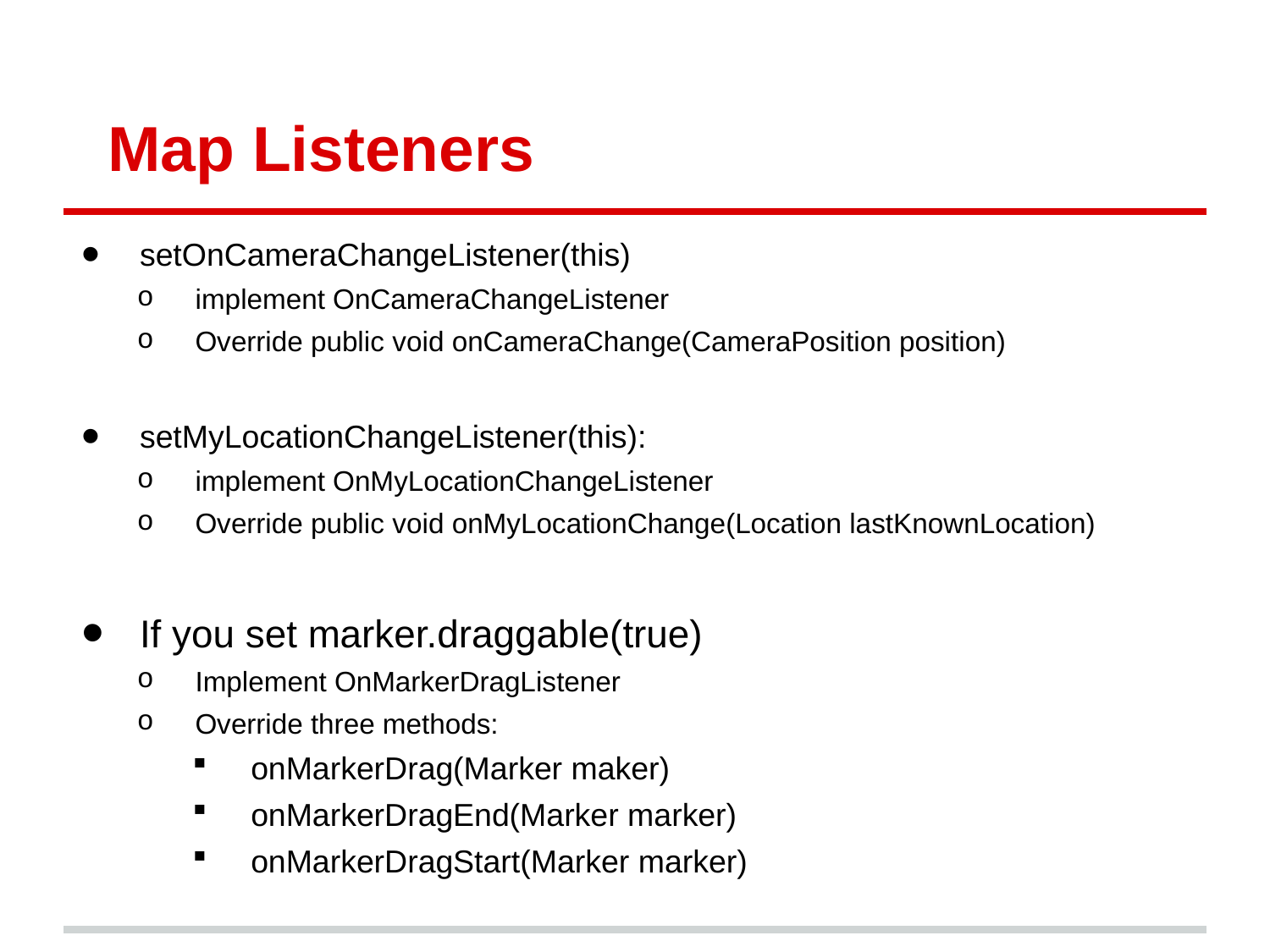

# Map Listeners
setOnCameraChangeListener(this)
implement OnCameraChangeListener
Override public void onCameraChange(CameraPosition position)

setMyLocationChangeListener(this):
implement OnMyLocationChangeListener
Override public void onMyLocationChange(Location lastKnownLocation)

If you set marker.draggable(true)
Implement OnMarkerDragListener
Override three methods:
onMarkerDrag(Marker maker)
onMarkerDragEnd(Marker marker)
onMarkerDragStart(Marker marker)